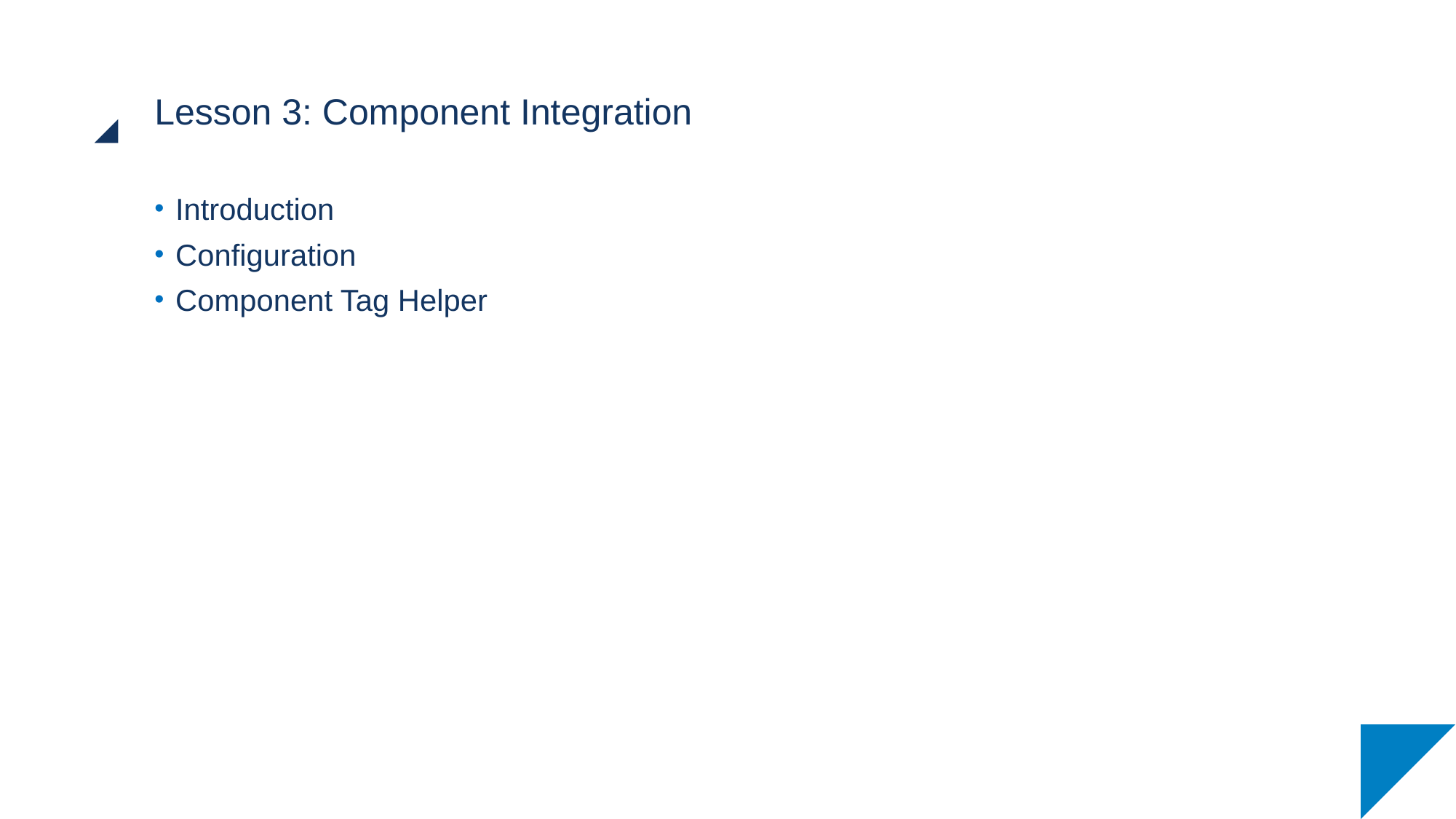

# Lesson 3: Component Integration
Introduction
Configuration
Component Tag Helper